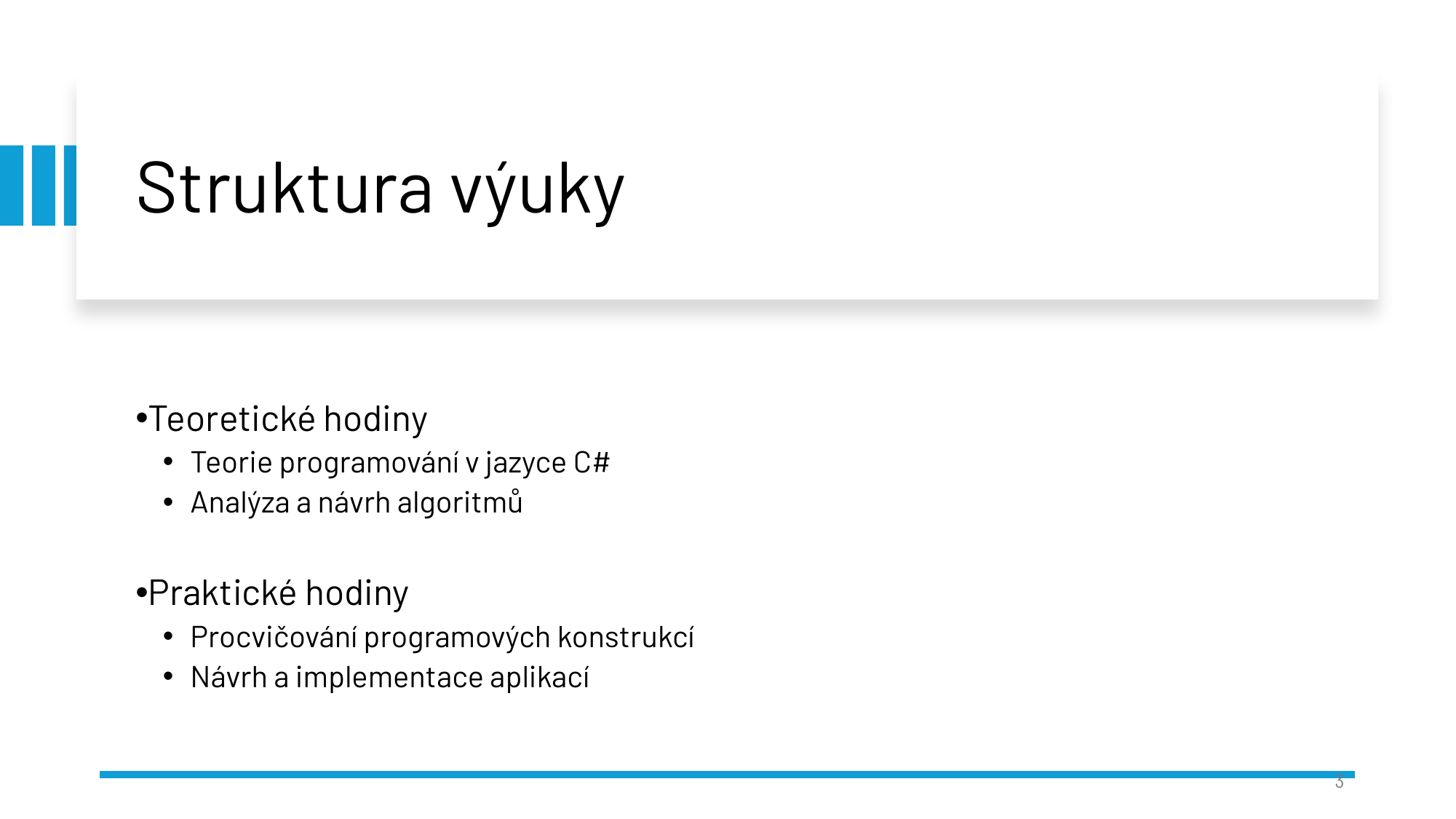

# Struktura výuky

Teoretické hodiny
Teorie programování v jazyce C#
Analýza a návrh algoritmů
Praktické hodiny
Procvičování programových konstrukcí
Návrh a implementace aplikací
3